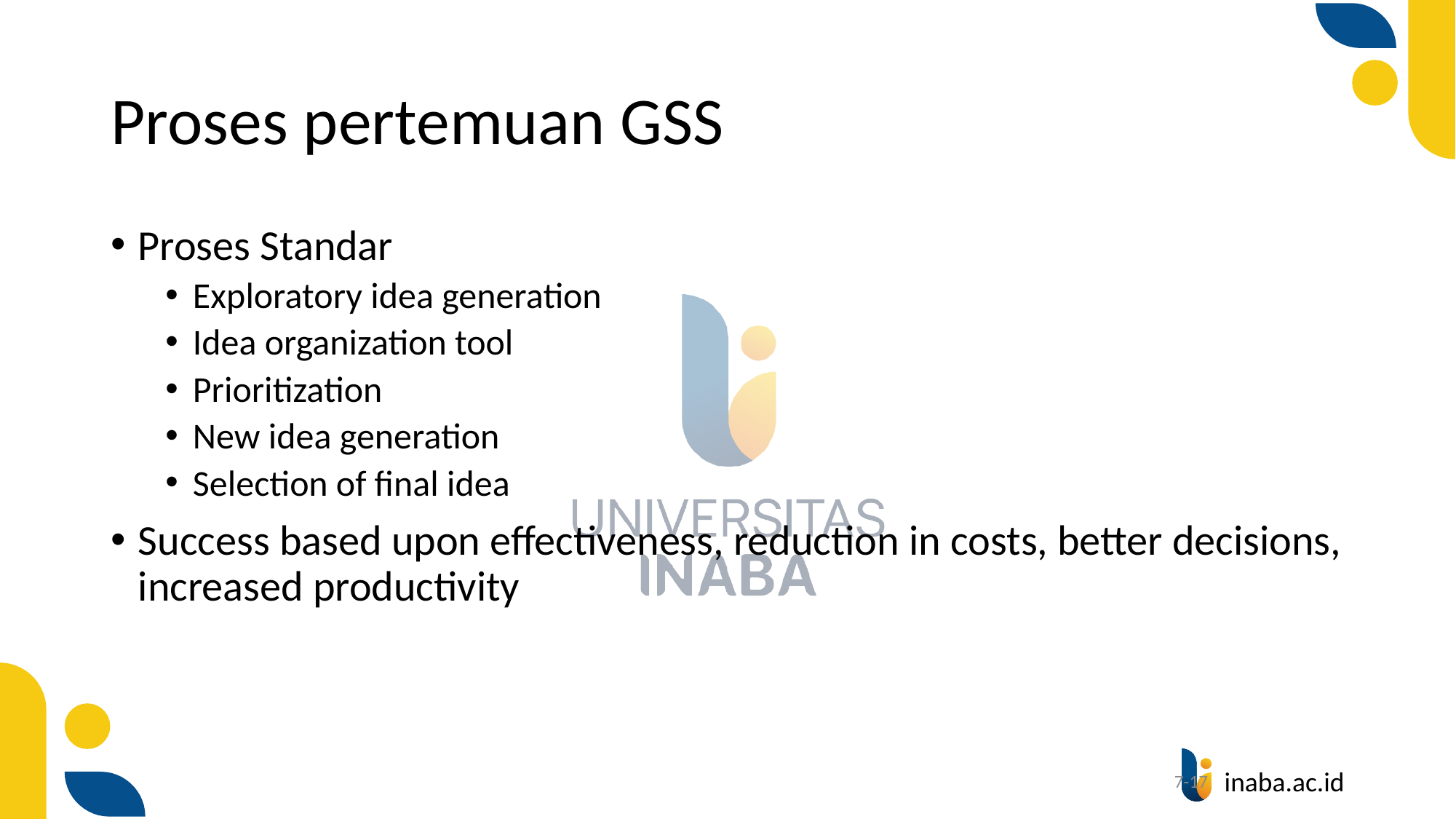

# Proses pertemuan GSS
Proses Standar
Exploratory idea generation
Idea organization tool
Prioritization
New idea generation
Selection of final idea
Success based upon effectiveness, reduction in costs, better decisions, increased productivity
17
7-17